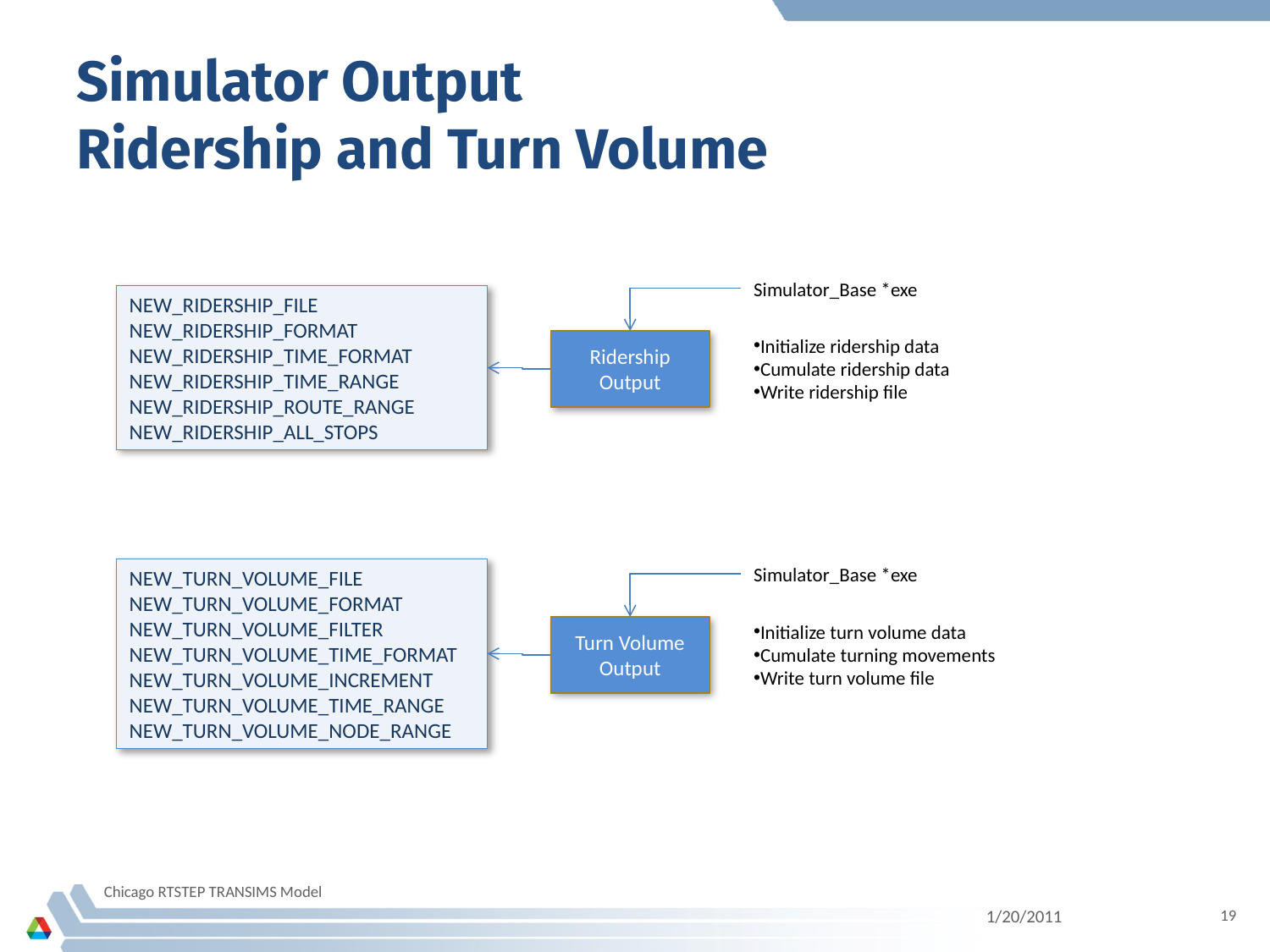

# Simulator Output Ridership and Turn Volume
Simulator_Base *exe
NEW_RIDERSHIP_FILE
NEW_RIDERSHIP_FORMAT
NEW_RIDERSHIP_TIME_FORMAT
NEW_RIDERSHIP_TIME_RANGE
NEW_RIDERSHIP_ROUTE_RANGE
NEW_RIDERSHIP_ALL_STOPS
Initialize ridership data
Cumulate ridership data
Write ridership file
Ridership
Output
Simulator_Base *exe
NEW_TURN_VOLUME_FILE NEW_TURN_VOLUME_FORMAT
NEW_TURN_VOLUME_FILTER
NEW_TURN_VOLUME_TIME_FORMAT
NEW_TURN_VOLUME_INCREMENT
NEW_TURN_VOLUME_TIME_RANGE
NEW_TURN_VOLUME_NODE_RANGE
Initialize turn volume data
Cumulate turning movements
Write turn volume file
Turn Volume
Output
Chicago RTSTEP TRANSIMS Model
1/20/2011
19